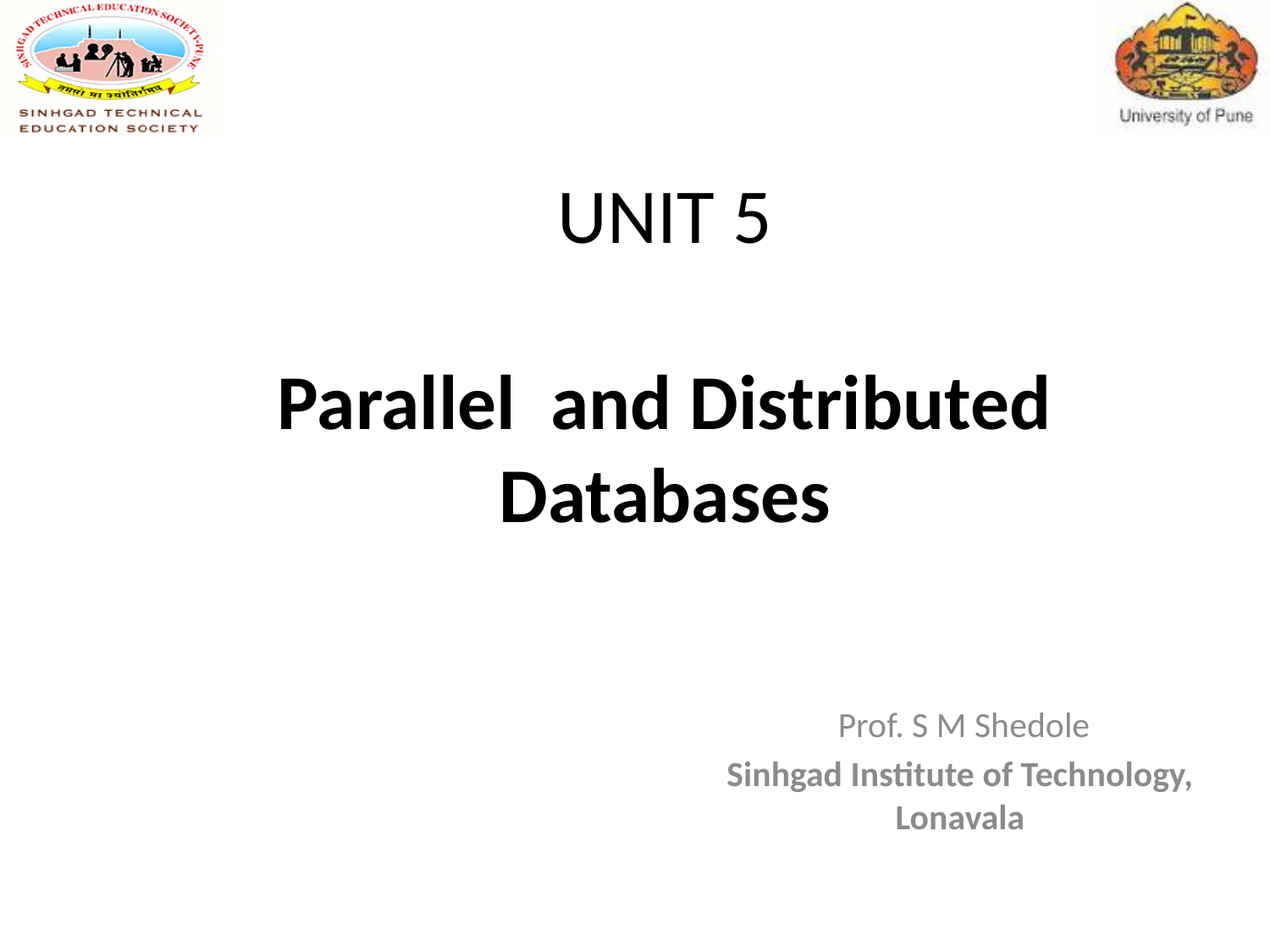

# UNIT 5 Parallel  and Distributed Databases
 Prof. S M Shedole
Sinhgad Institute of Technology, Lonavala